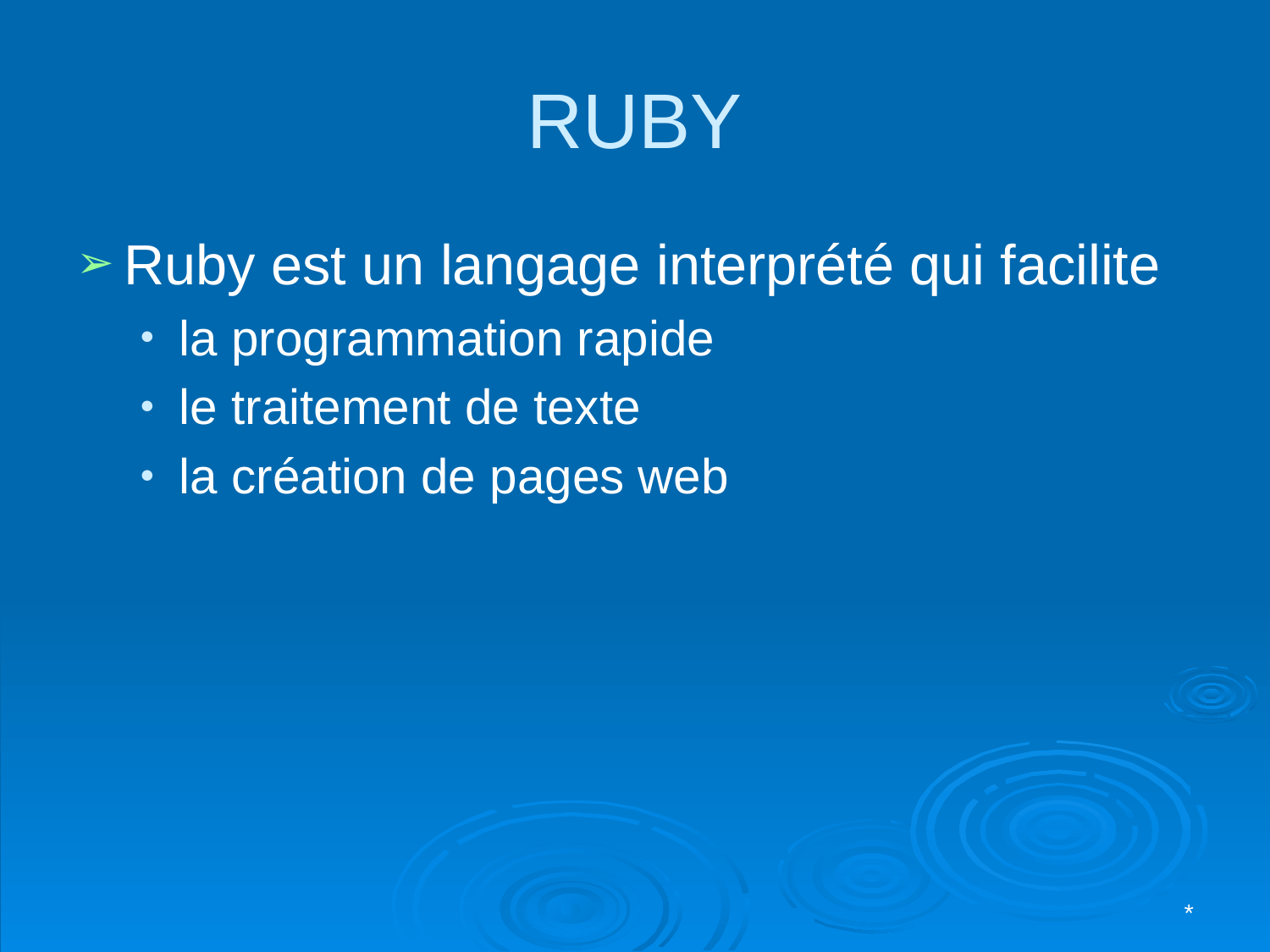

# RUBY
Ruby est un langage interprété qui facilite
la programmation rapide
le traitement de texte
la création de pages web

*